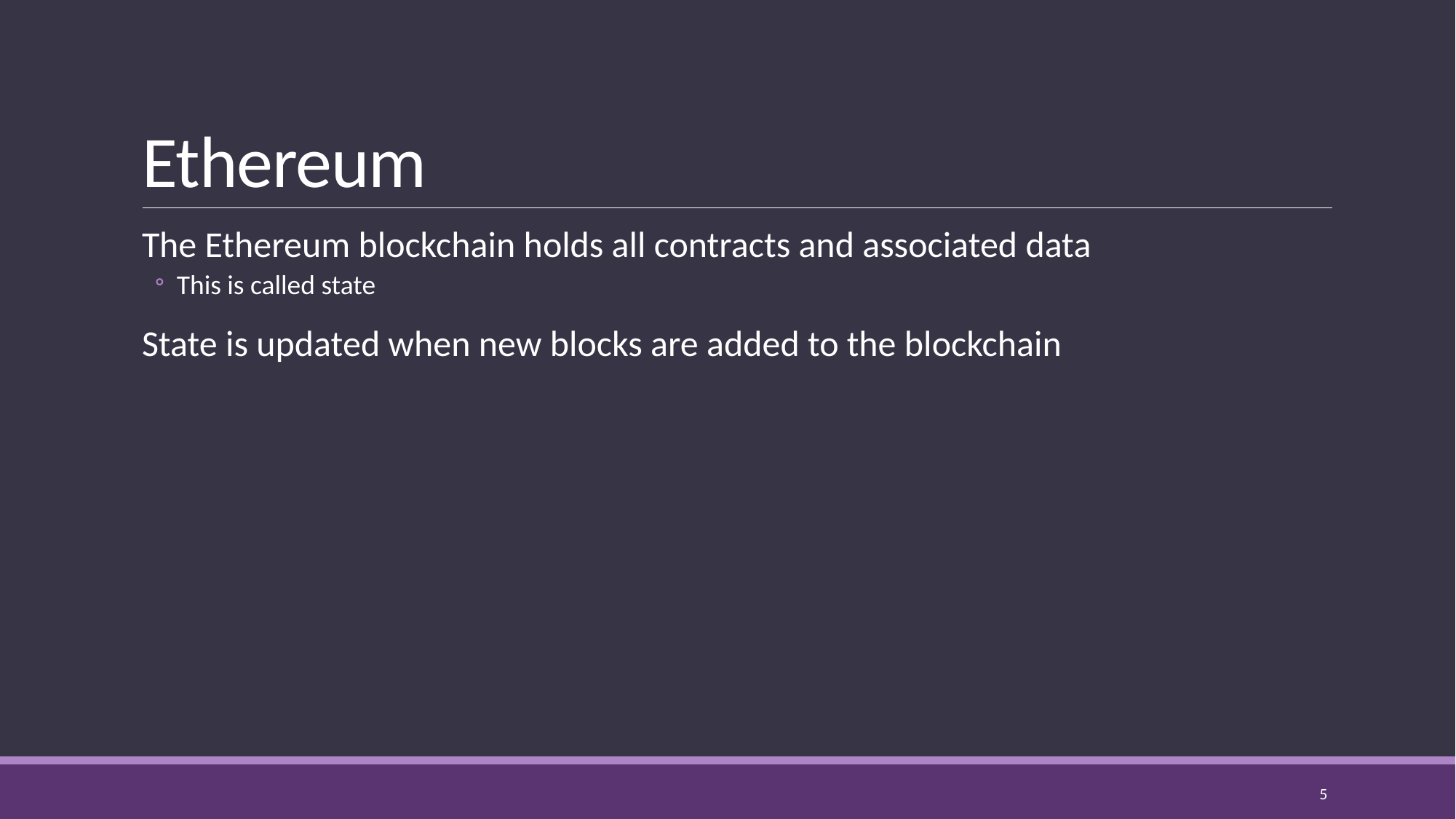

# Ethereum
The Ethereum blockchain holds all contracts and associated data
This is called state
State is updated when new blocks are added to the blockchain

5